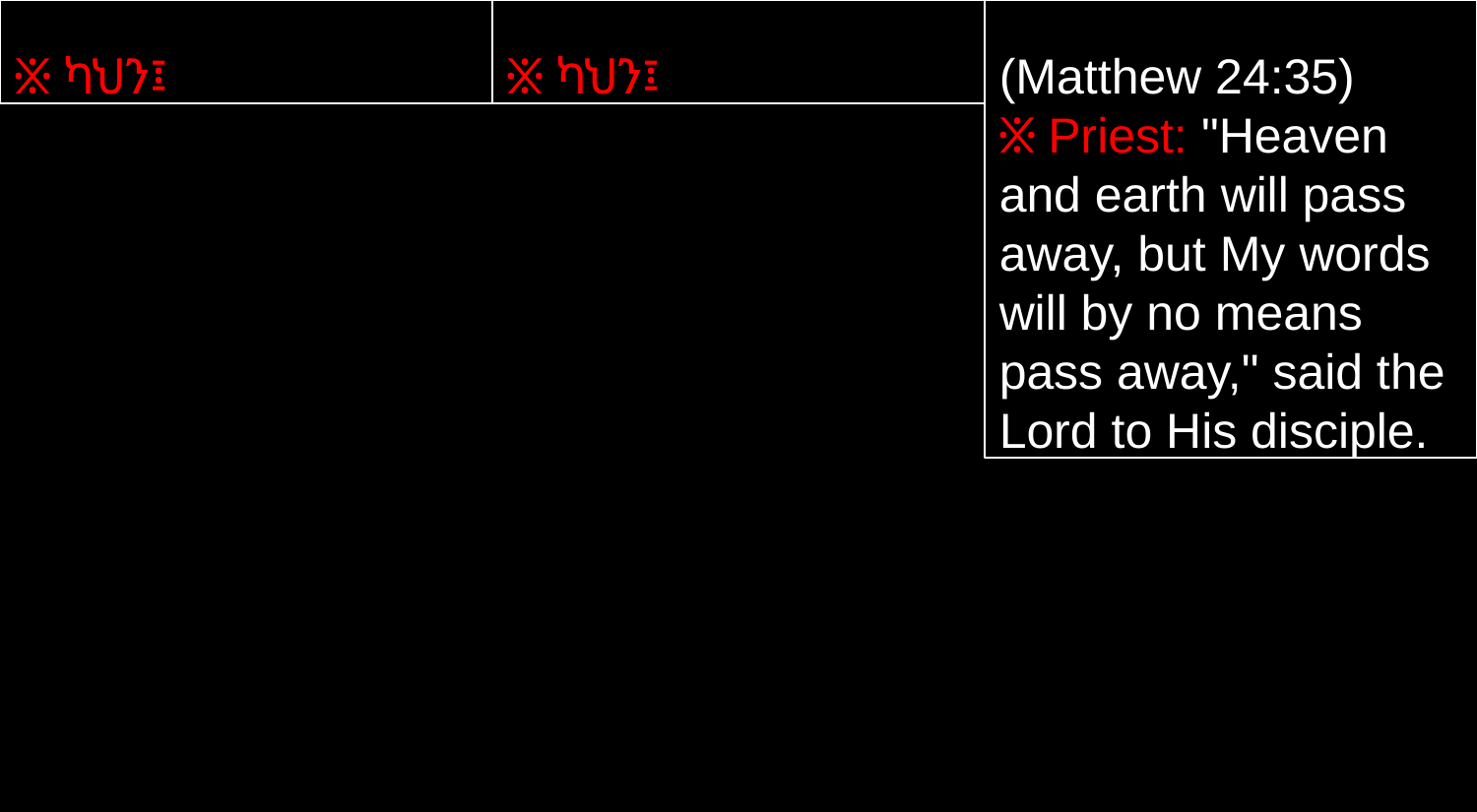

፠ ካህን፤

፠ ካህን፤

(Matthew 24:35)
፠ Priest: "Heaven and earth will pass away, but My words will by no means pass away," said the Lord to His disciple.